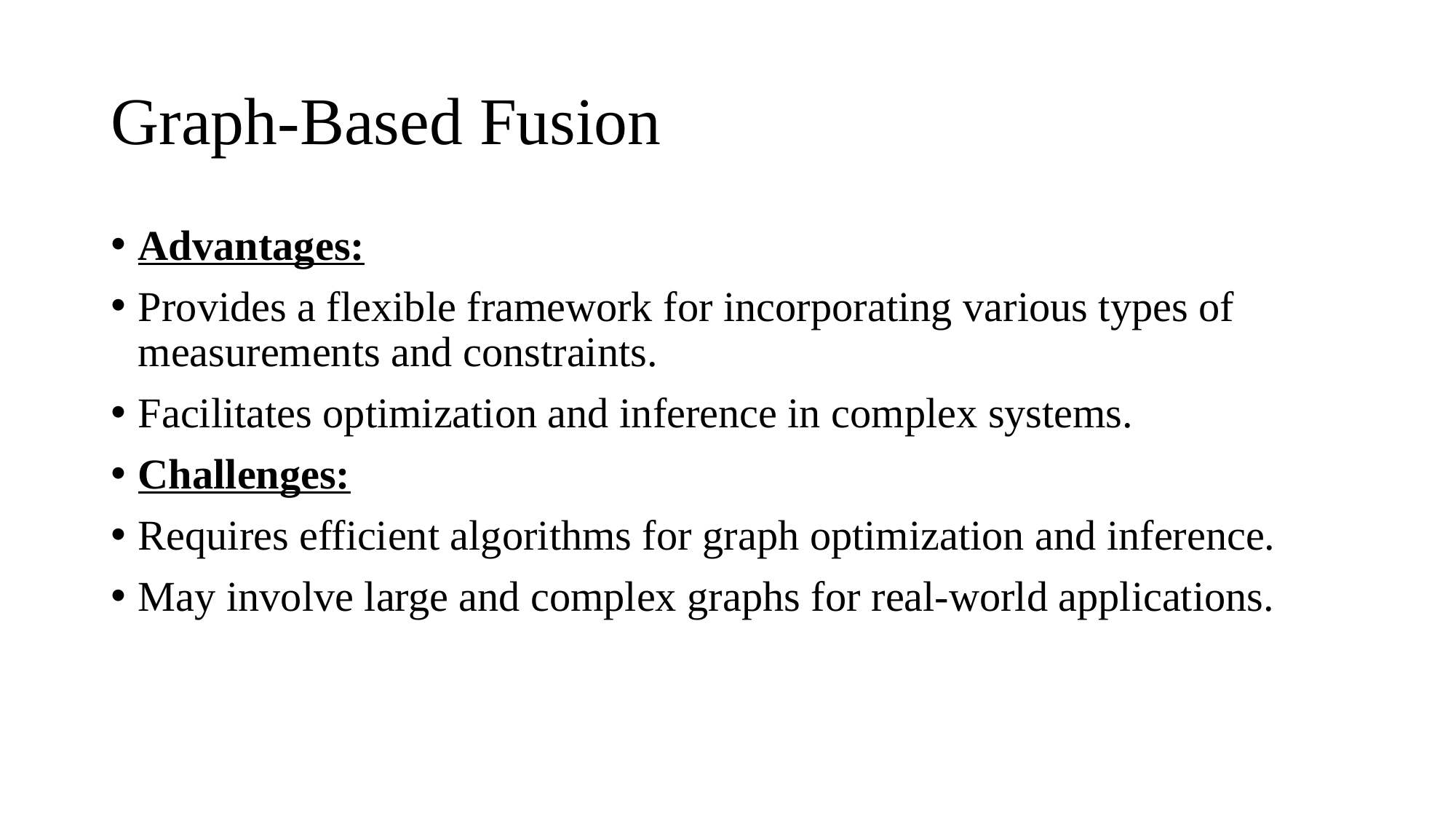

# Graph-Based Fusion
Advantages:
Provides a flexible framework for incorporating various types of measurements and constraints.
Facilitates optimization and inference in complex systems.
Challenges:
Requires efficient algorithms for graph optimization and inference.
May involve large and complex graphs for real-world applications.